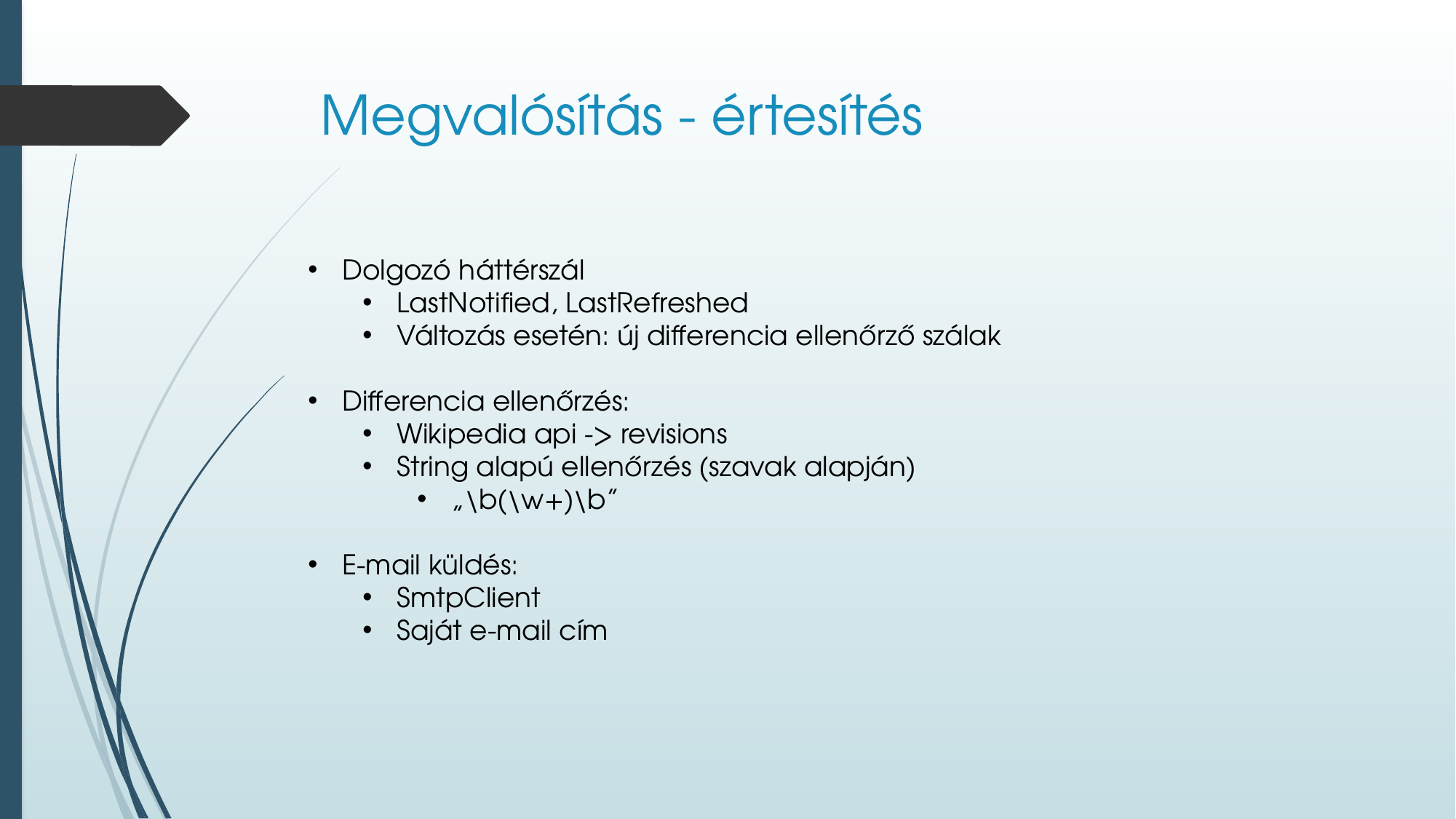

# Megvalósítás - értesítés
Dolgozó háttérszál
LastNotified, LastRefreshed
Változás esetén: új differencia ellenőrző szálak

Differencia ellenőrzés:
Wikipedia api -> revisions
String alapú ellenőrzés (szavak alapján)
„\b(\w+)\b”

E-mail küldés:
SmtpClient
Saját e-mail cím